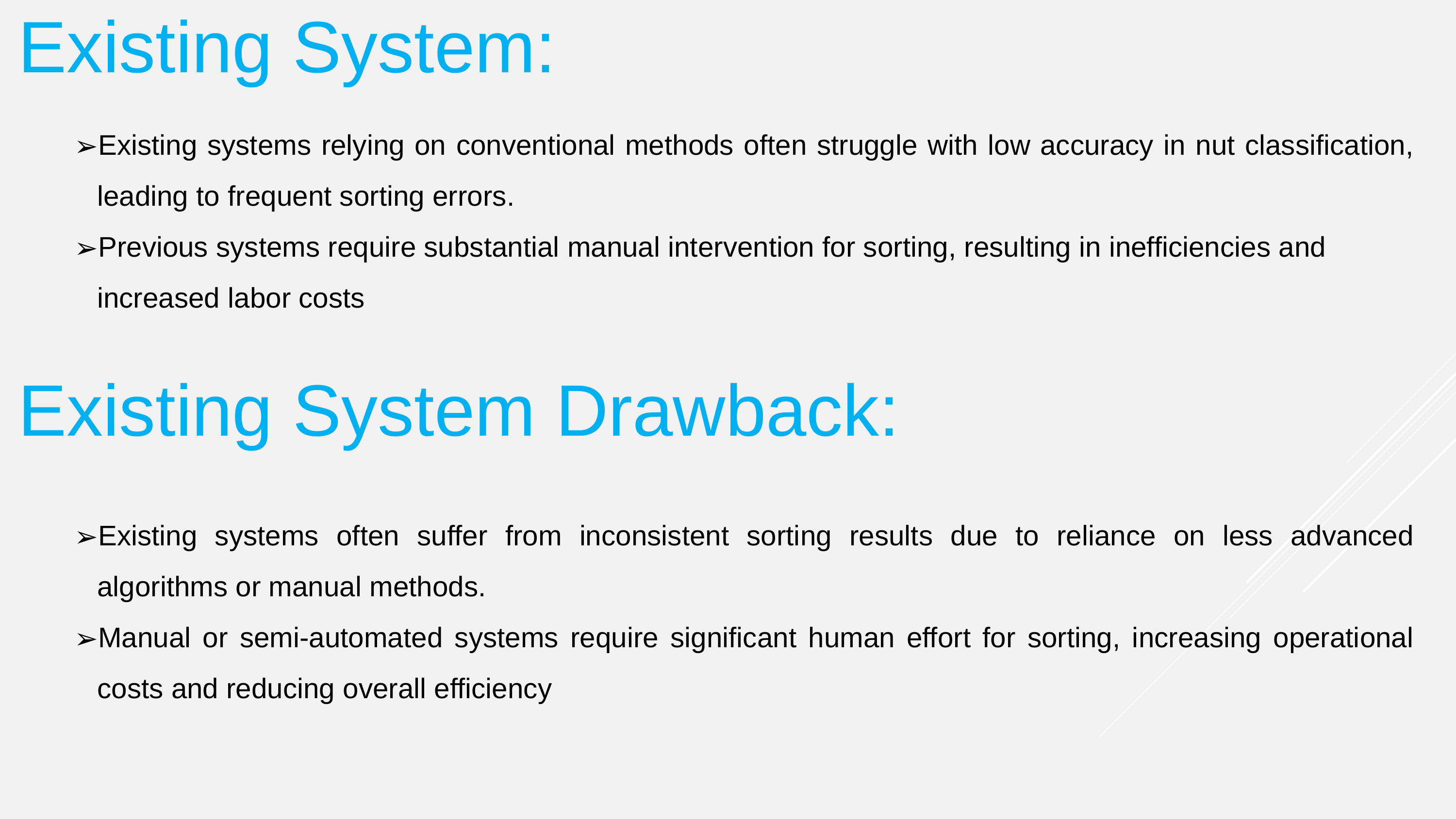

Existing System:
Existing systems relying on conventional methods often struggle with low accuracy in nut classification, leading to frequent sorting errors.
Previous systems require substantial manual intervention for sorting, resulting in inefficiencies and increased labor costs
Existing System Drawback:
Existing systems often suffer from inconsistent sorting results due to reliance on less advanced algorithms or manual methods.
Manual or semi-automated systems require significant human effort for sorting, increasing operational costs and reducing overall efficiency